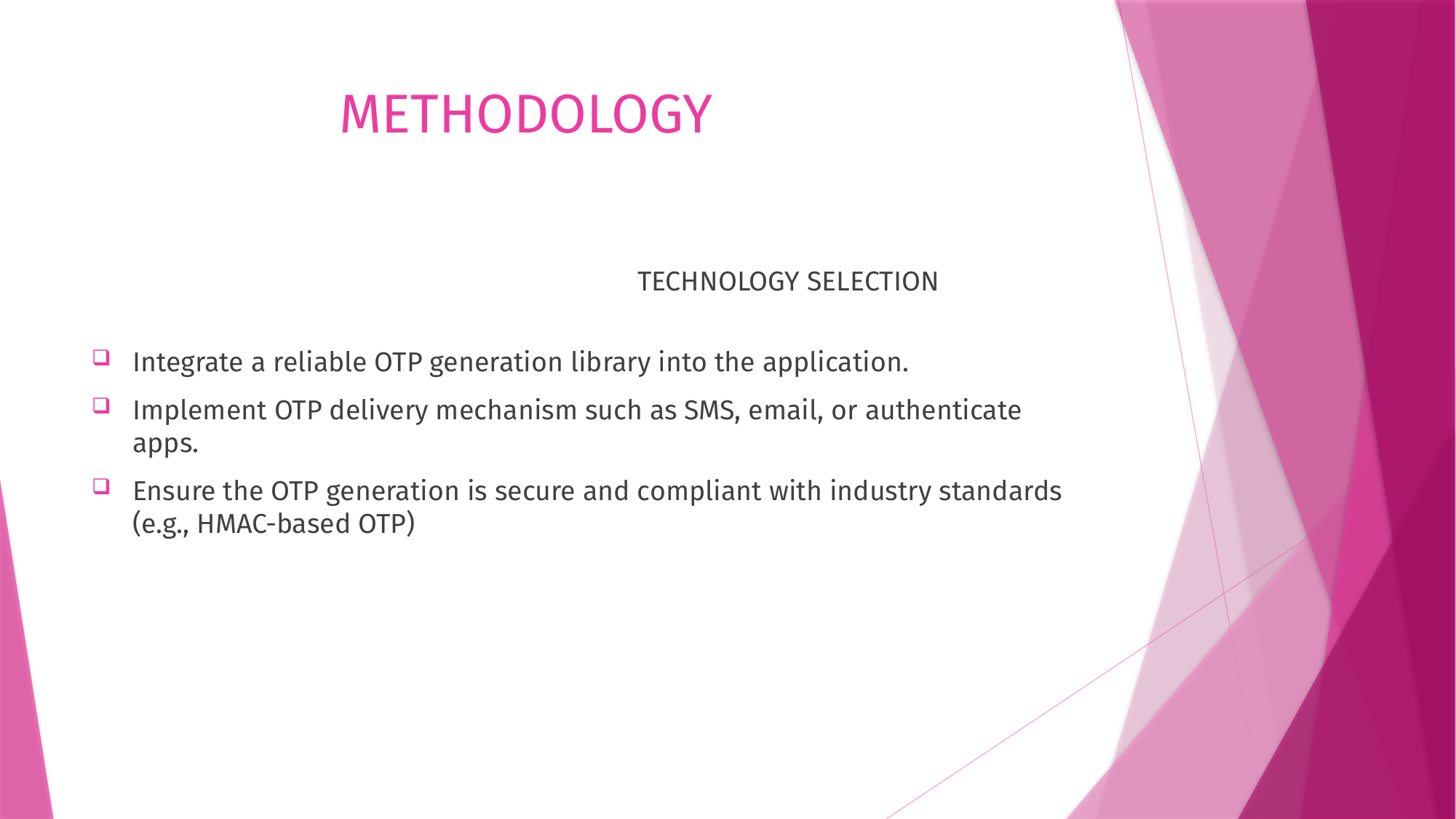

# METHODOLOGY
					TECHNOLOGY SELECTION
Integrate a reliable OTP generation library into the application.
Implement OTP delivery mechanism such as SMS, email, or authenticate apps.
Ensure the OTP generation is secure and compliant with industry standards (e.g., HMAC-based OTP)